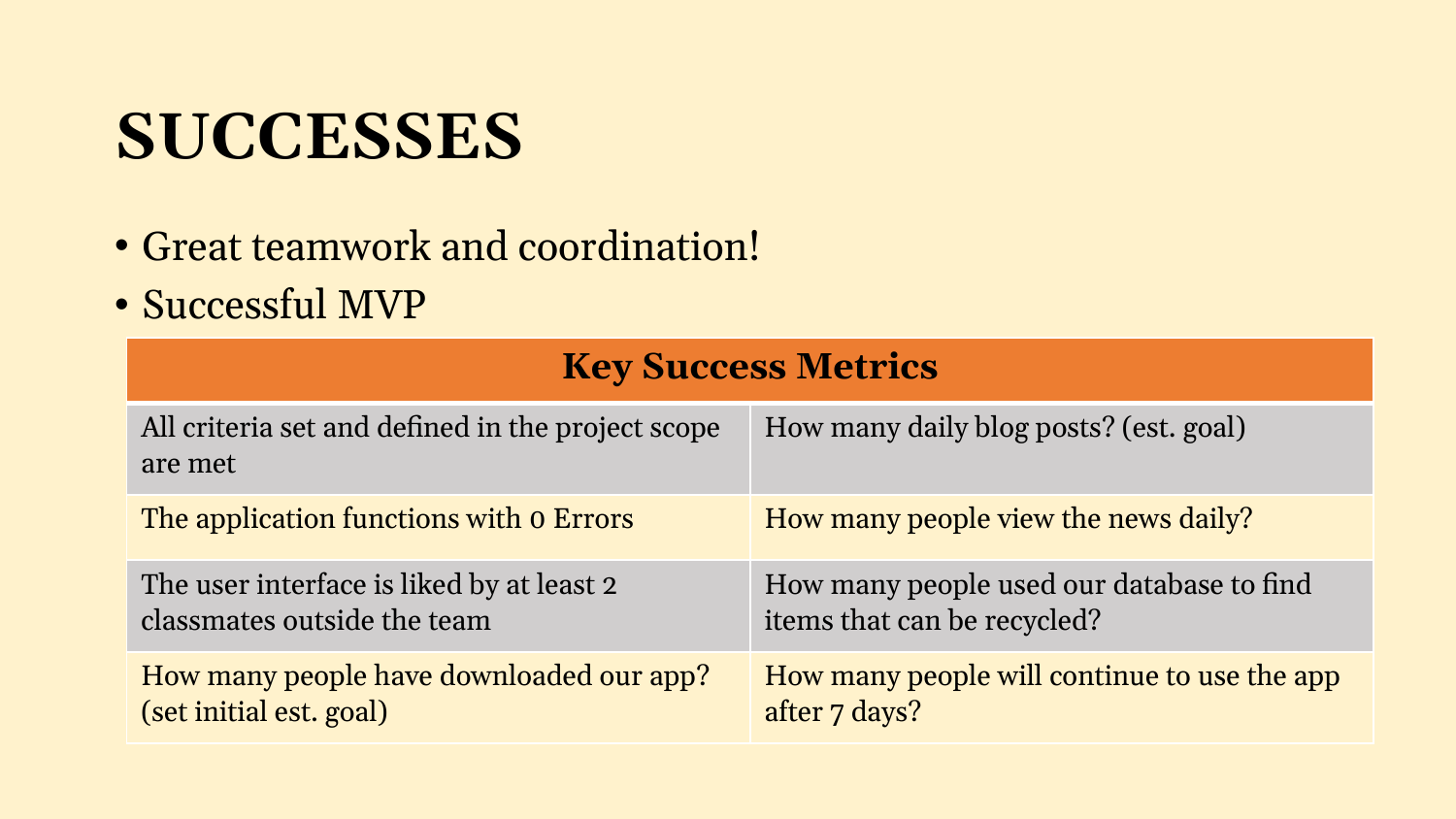

SUCCESSES
Great teamwork and coordination!
Successful MVP

| Key Success Metrics |  |
| --- | --- |
| All criteria set and defined in the project scope are met | How many daily blog posts? (est. goal) |
| The application functions with 0 Errors | How many people view the news daily? |
| The user interface is liked by at least 2 classmates outside the team | How many people used our database to find items that can be recycled? |
| How many people have downloaded our app? (set initial est. goal) | How many people will continue to use the app after 7 days? |